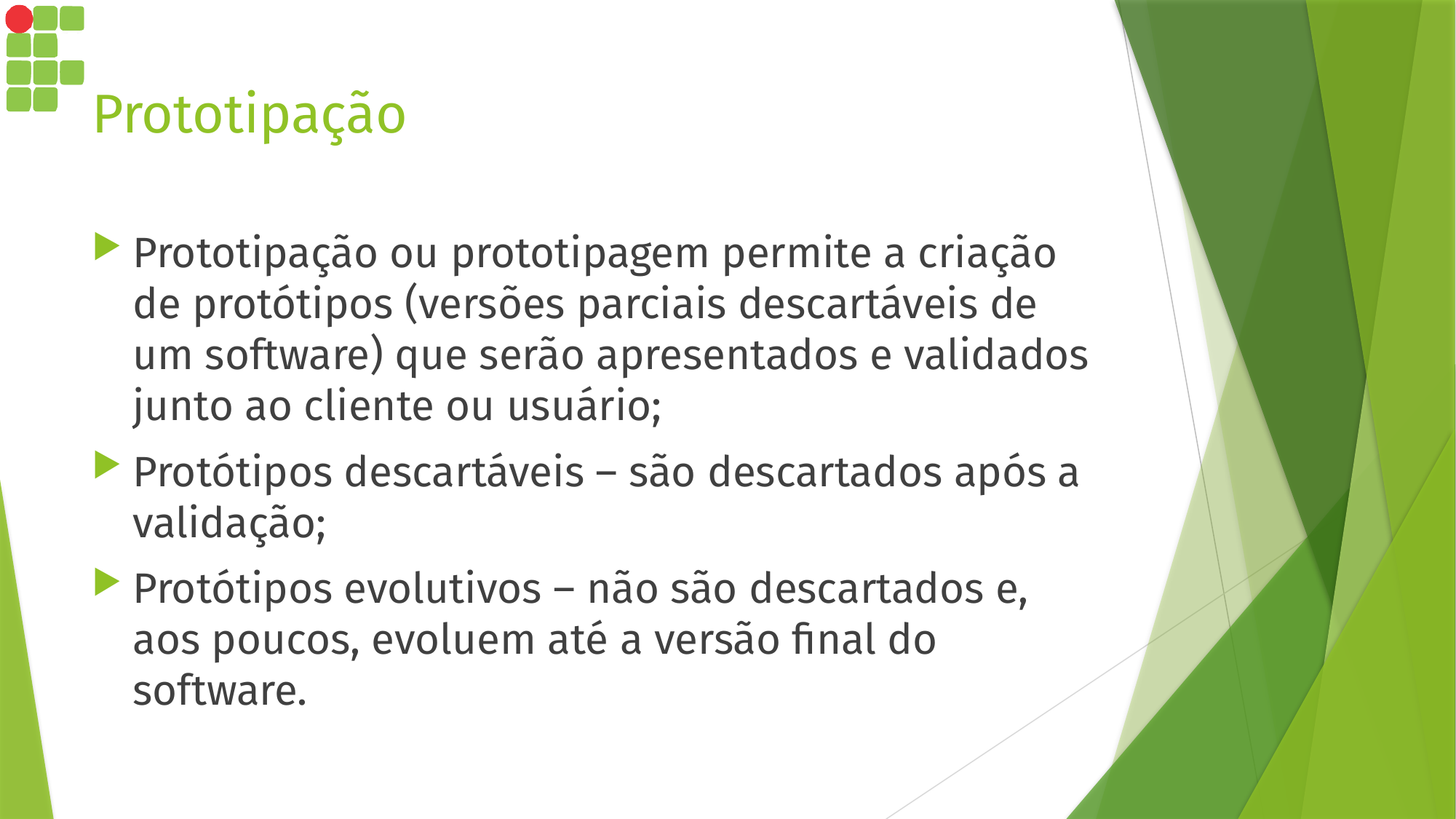

# Prototipação
Prototipação ou prototipagem permite a criação de protótipos (versões parciais descartáveis de um software) que serão apresentados e validados junto ao cliente ou usuário;
Protótipos descartáveis – são descartados após a validação;
Protótipos evolutivos – não são descartados e, aos poucos, evoluem até a versão final do software.